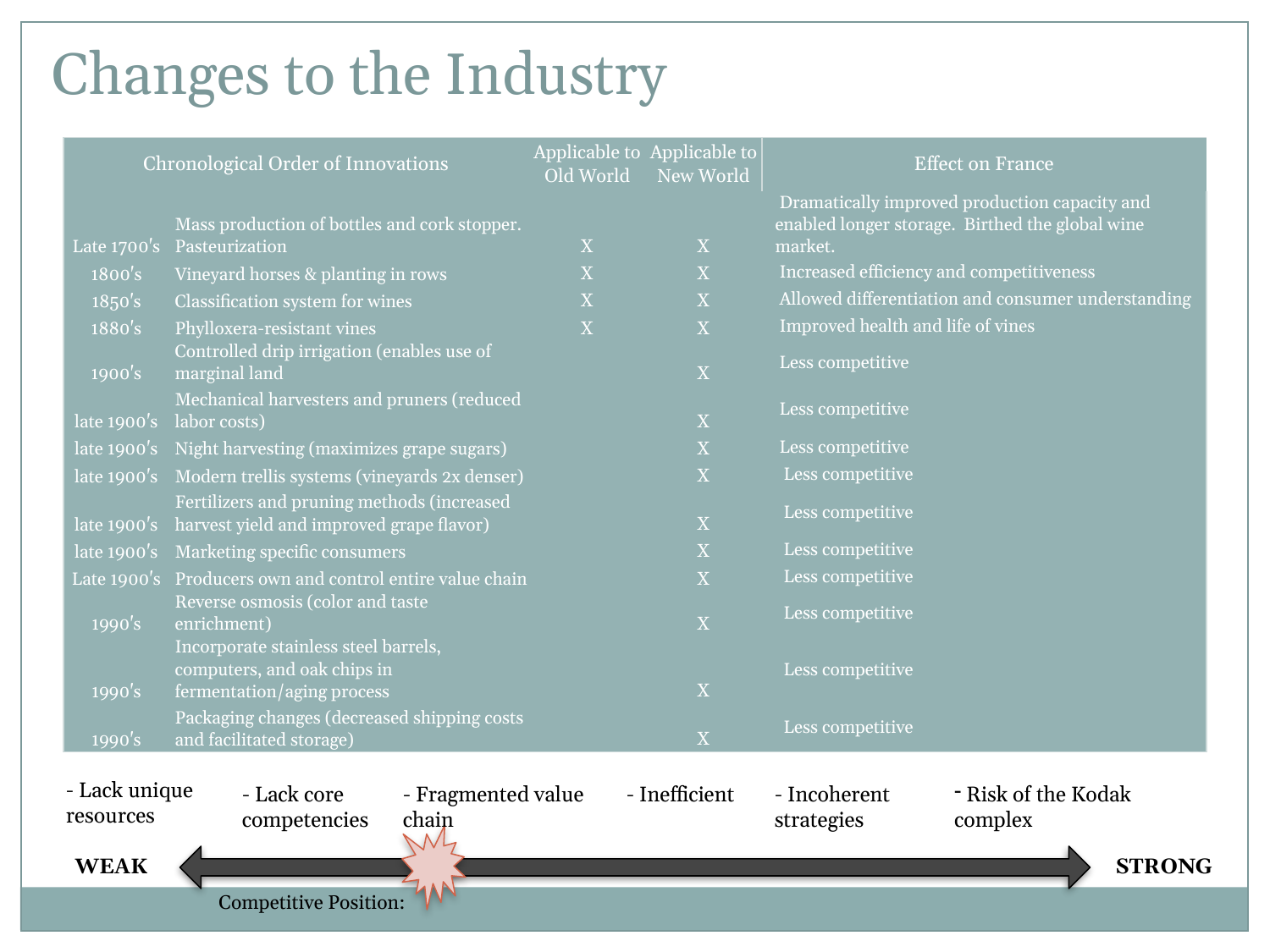

Changes to the Industry
| Chronological Order of Innovations |  | Applicable to Old World | Applicable to New World | Effect on France |
| --- | --- | --- | --- | --- |
| Late 1700's | Mass production of bottles and cork stopper. Pasteurization | X | X | Dramatically improved production capacity and enabled longer storage. Birthed the global wine market. |
| 1800's | Vineyard horses & planting in rows | X | X | Increased efficiency and competitiveness |
| 1850's | Classification system for wines | X | X | Allowed differentiation and consumer understanding |
| 1880's | Phylloxera-resistant vines | X | X | Improved health and life of vines |
| 1900's | Controlled drip irrigation (enables use of marginal land |  | X | Less competitive |
| late 1900's | Mechanical harvesters and pruners (reduced labor costs) |  | X | Less competitive |
| late 1900's | Night harvesting (maximizes grape sugars) |  | X | Less competitive |
| late 1900's | Modern trellis systems (vineyards 2x denser) |  | X | Less competitive |
| late 1900's | Fertilizers and pruning methods (increased harvest yield and improved grape flavor) |  | X | Less competitive |
| late 1900's | Marketing specific consumers |  | X | Less competitive |
| Late 1900's | Producers own and control entire value chain |  | X | Less competitive |
| 1990's | Reverse osmosis (color and taste enrichment) |  | X | Less competitive |
| 1990's | Incorporate stainless steel barrels, computers, and oak chips in fermentation/aging process |  | X | Less competitive |
| 1990's | Packaging changes (decreased shipping costs and facilitated storage) |  | X | Less competitive |
- Lack unique resources
- Incoherent strategies
- Lack core competencies
- Fragmented value chain
- Inefficient
 Risk of the Kodak complex

WEAK

STRONG
Competitive Position: